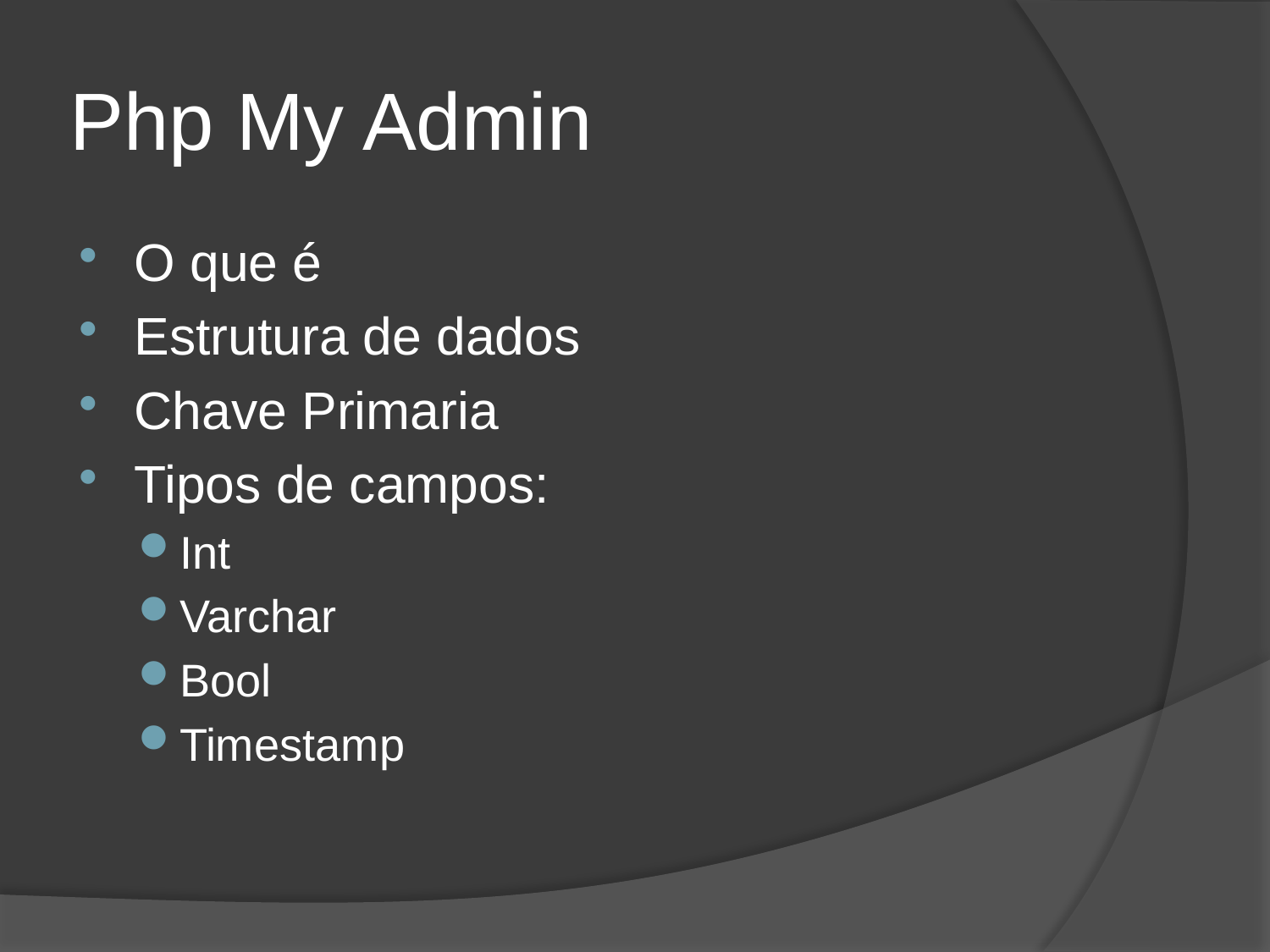

# Php My Admin
O que é
Estrutura de dados
Chave Primaria
Tipos de campos:
Int
Varchar
Bool
Timestamp